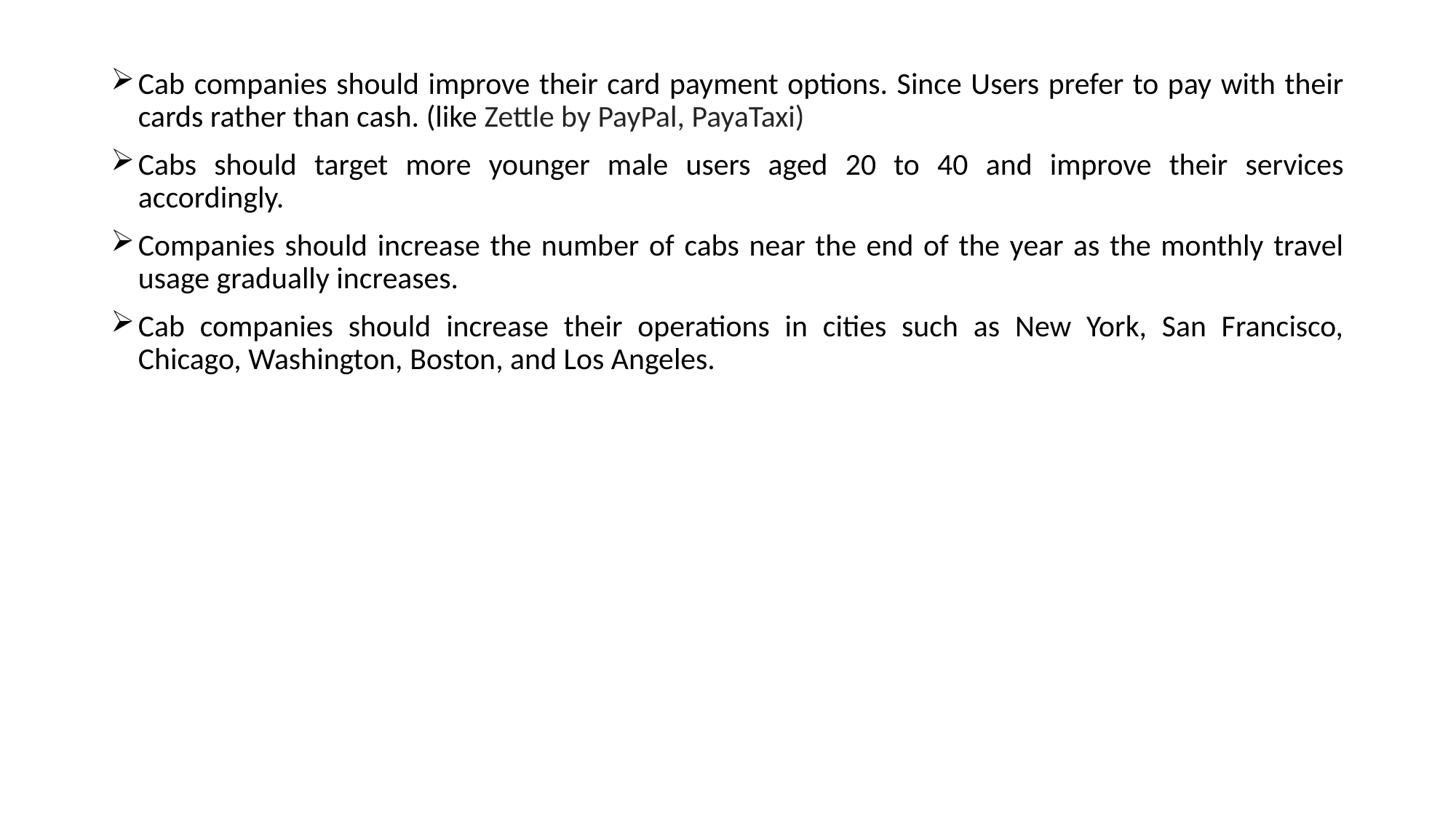

Cab companies should improve their card payment options. Since Users prefer to pay with their cards rather than cash. (like Zettle by PayPal, PayaTaxi)
Cabs should target more younger male users aged 20 to 40 and improve their services accordingly.
Companies should increase the number of cabs near the end of the year as the monthly travel usage gradually increases.
Cab companies should increase their operations in cities such as New York, San Francisco, Chicago, Washington, Boston, and Los Angeles.